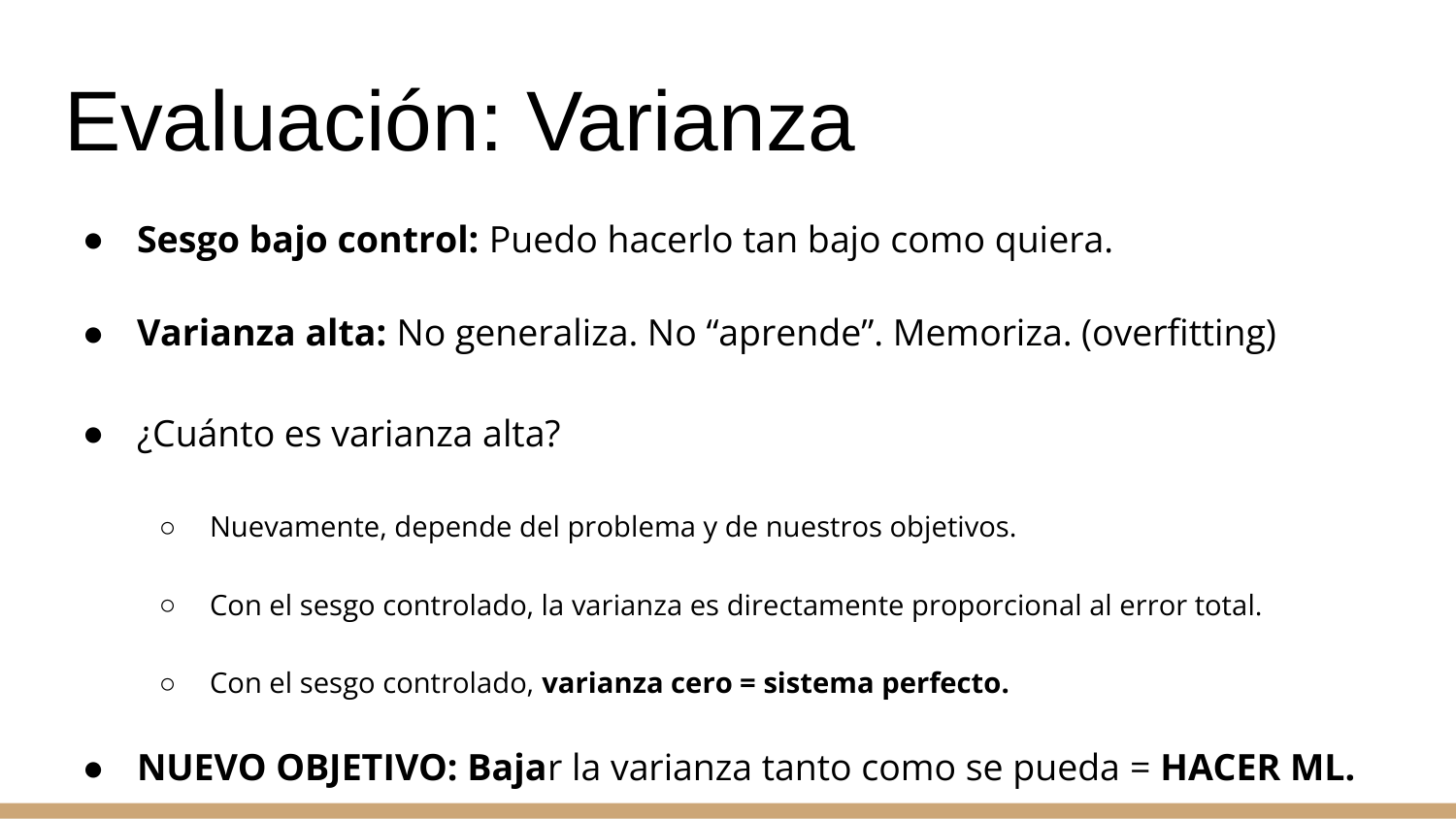

# Evaluación: Varianza
Sesgo bajo control: Puedo hacerlo tan bajo como quiera.
Varianza alta: No generaliza. No “aprende”. Memoriza. (overfitting)
¿Cuánto es varianza alta?
Nuevamente, depende del problema y de nuestros objetivos.
Con el sesgo controlado, la varianza es directamente proporcional al error total.
Con el sesgo controlado, varianza cero = sistema perfecto.
NUEVO OBJETIVO: Bajar la varianza tanto como se pueda = HACER ML.